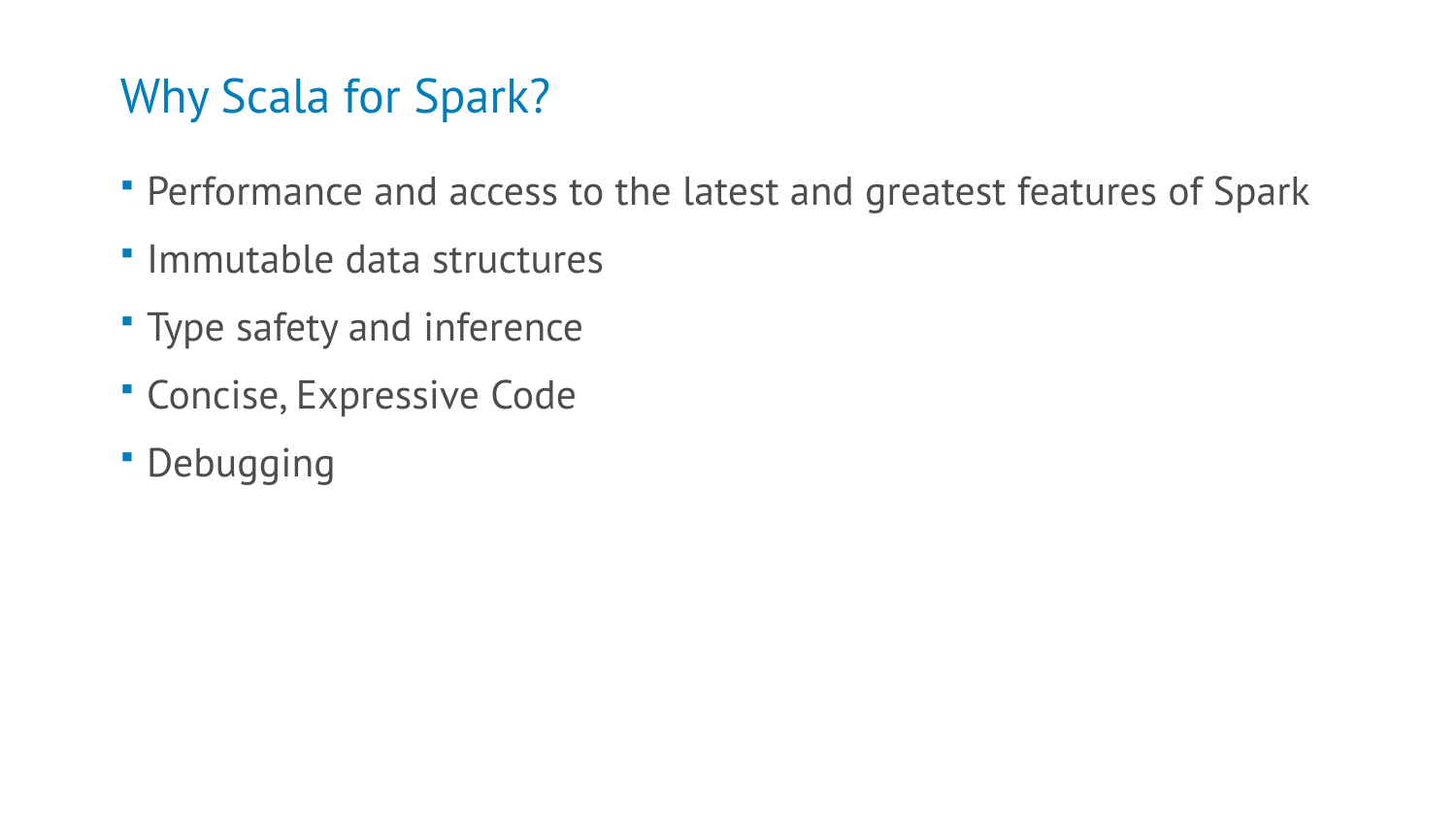

# Why Scala for Spark?
Performance and access to the latest and greatest features of Spark
Immutable data structures
Type safety and inference
Concise, Expressive Code
Debugging